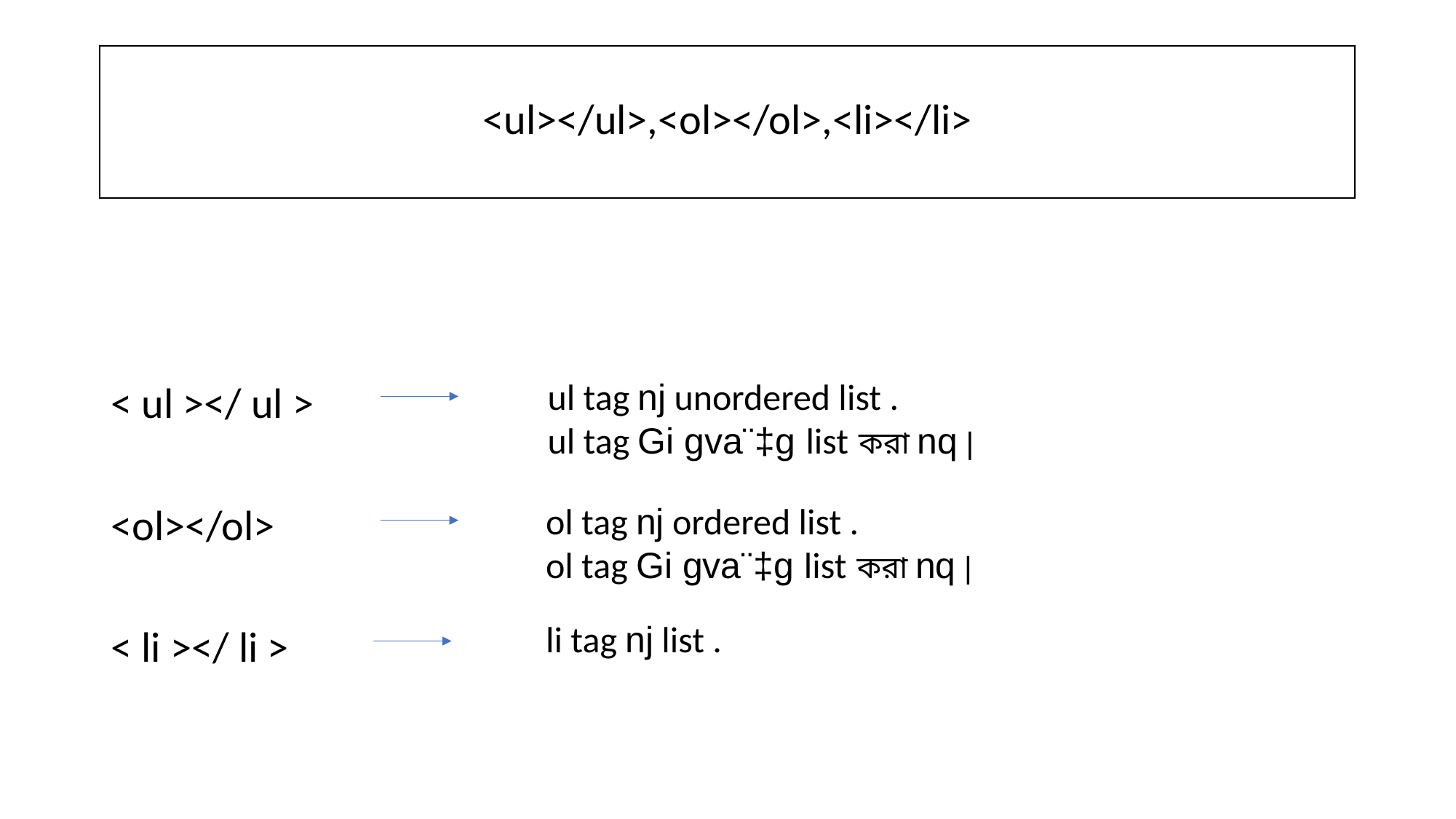

<ul></ul>,<ol></ol>,<li></li>

< ul ></ ul >

<ol></ol>

< li ></ li >
ul tag nj unordered list .
ul tag Gi gva¨‡g list করা nq |
ol tag nj ordered list .
ol tag Gi gva¨‡g list করা nq |
li tag nj list .